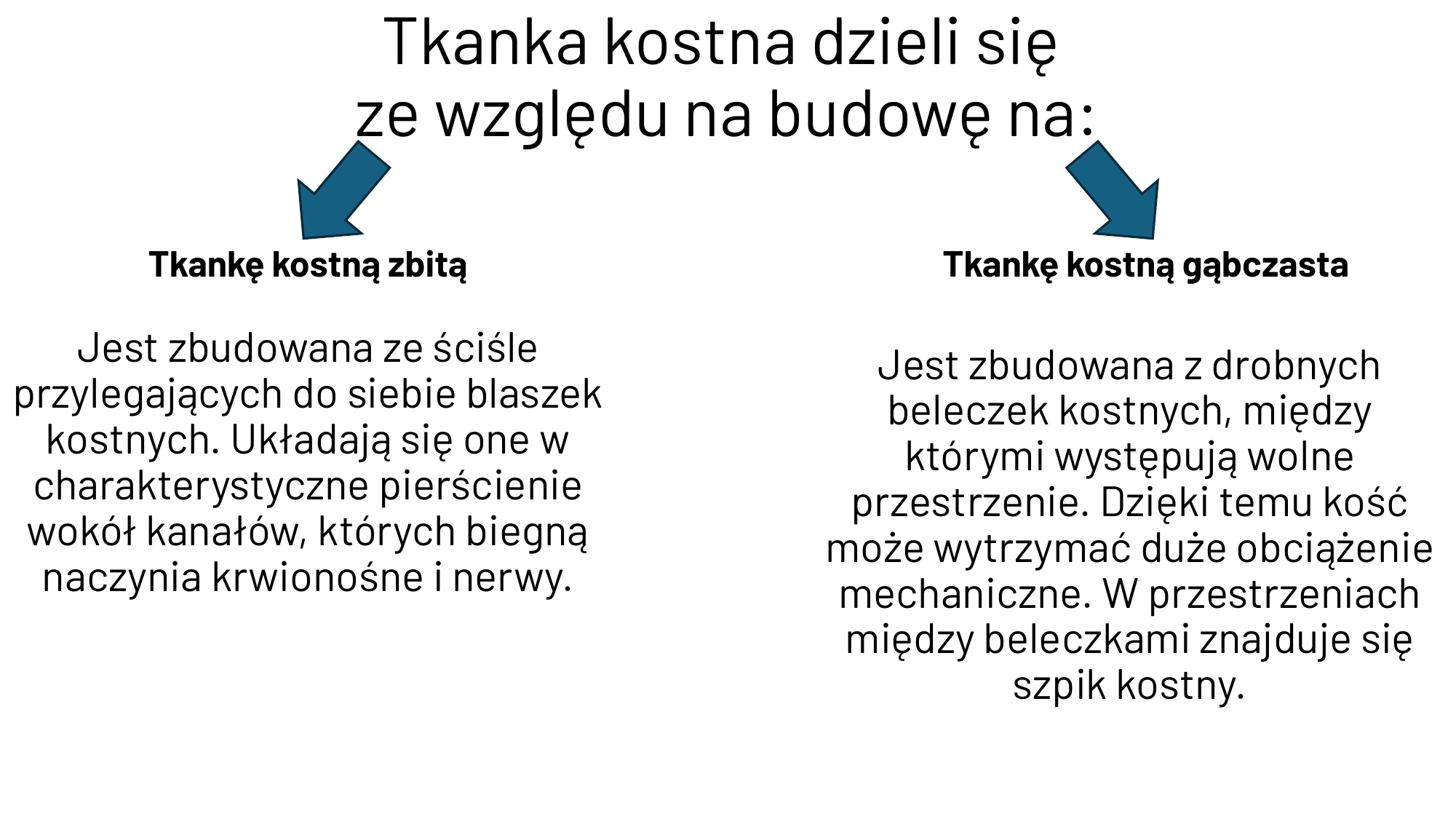

# Tkanka kostna dzieli się ze względu na budowę na:

Tkankę kostną zbitą
Tkankę kostną gąbczasta
Jest zbudowana z drobnych beleczek kostnych, między którymi występują wolne przestrzenie. Dzięki temu kość może wytrzymać duże obciążenie mechaniczne. W przestrzeniach między beleczkami znajduje się szpik kostny.
Jest zbudowana ze ściśle przylegających do siebie blaszek kostnych. Układają się one w charakterystyczne pierścienie wokół kanałów, których biegną naczynia krwionośne i nerwy.